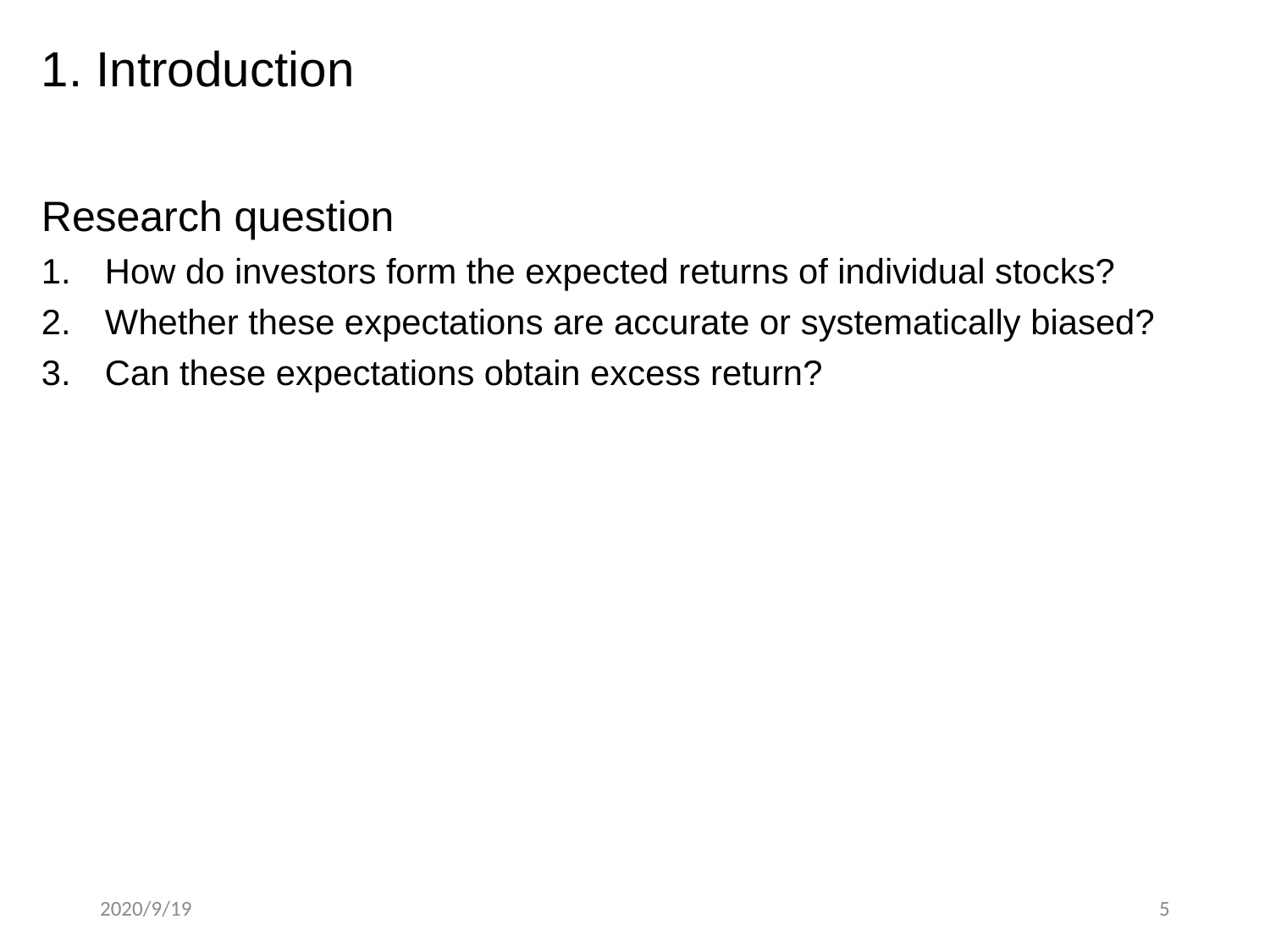

1. Introduction
Research question
How do investors form the expected returns of individual stocks?
Whether these expectations are accurate or systematically biased?
Can these expectations obtain excess return?
2020/9/19
5